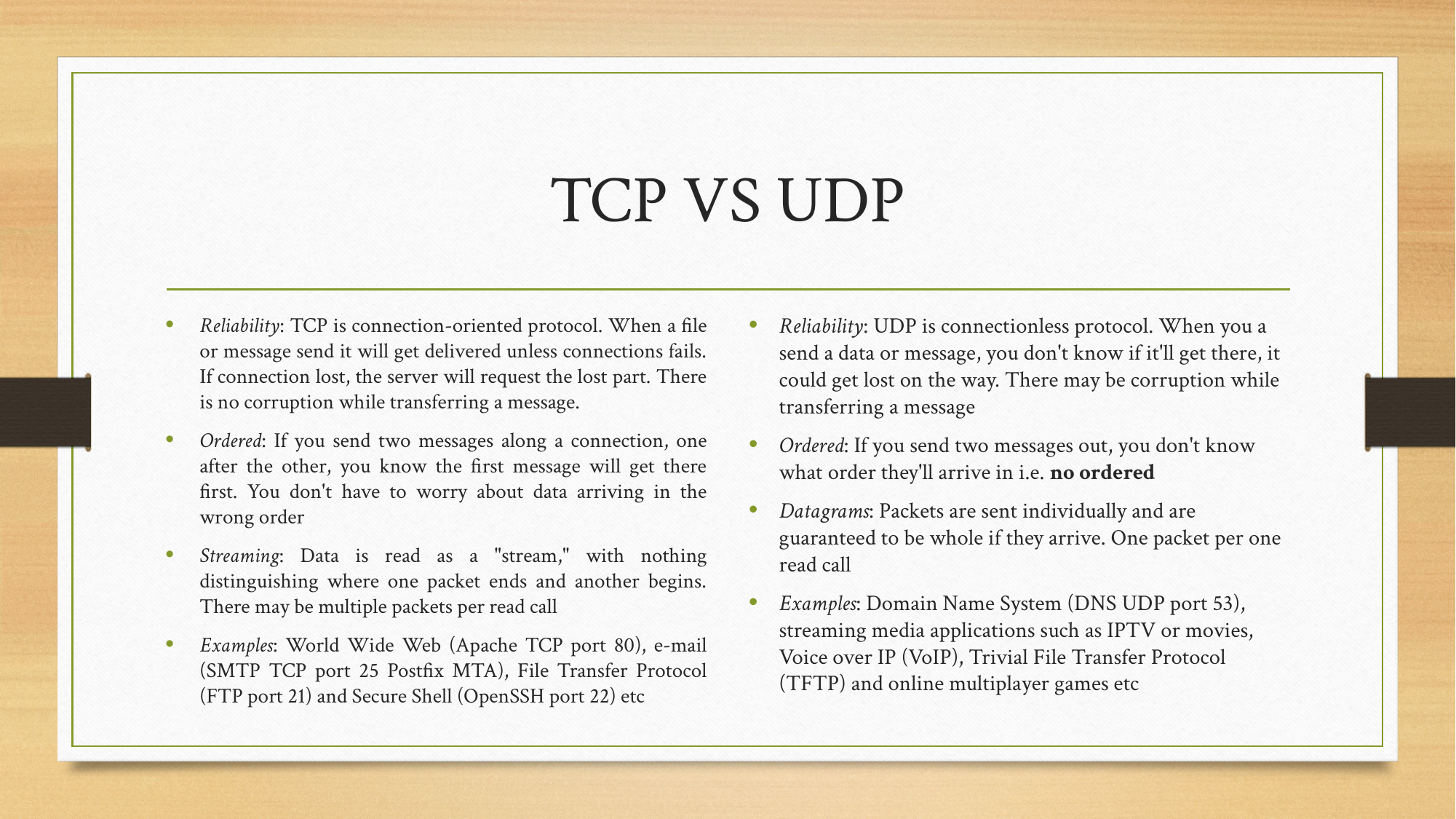

# TCP VS UDP
Reliability: TCP is connection-oriented protocol. When a file or message send it will get delivered unless connections fails. If connection lost, the server will request the lost part. There is no corruption while transferring a message.
Ordered: If you send two messages along a connection, one after the other, you know the first message will get there first. You don't have to worry about data arriving in the wrong order
Streaming: Data is read as a "stream," with nothing distinguishing where one packet ends and another begins. There may be multiple packets per read call
Examples: World Wide Web (Apache TCP port 80), e-mail (SMTP TCP port 25 Postfix MTA), File Transfer Protocol (FTP port 21) and Secure Shell (OpenSSH port 22) etc
Reliability: UDP is connectionless protocol. When you a send a data or message, you don't know if it'll get there, it could get lost on the way. There may be corruption while transferring a message
Ordered: If you send two messages out, you don't know what order they'll arrive in i.e. no ordered
Datagrams: Packets are sent individually and are guaranteed to be whole if they arrive. One packet per one read call
Examples: Domain Name System (DNS UDP port 53), streaming media applications such as IPTV or movies, Voice over IP (VoIP), Trivial File Transfer Protocol (TFTP) and online multiplayer games etc